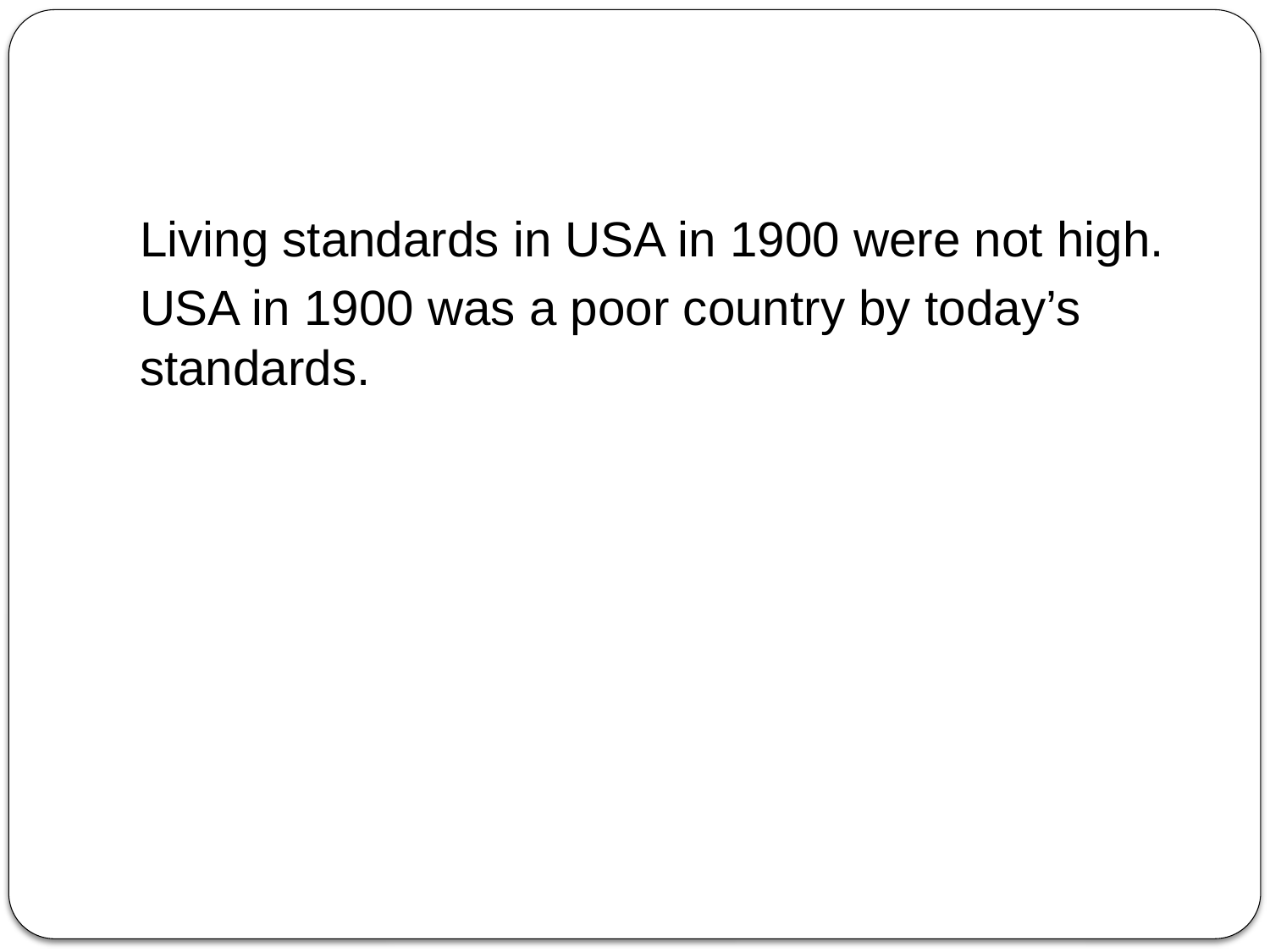

#
Living standards in USA in 1900 were not high.
USA in 1900 was a poor country by today’s standards.